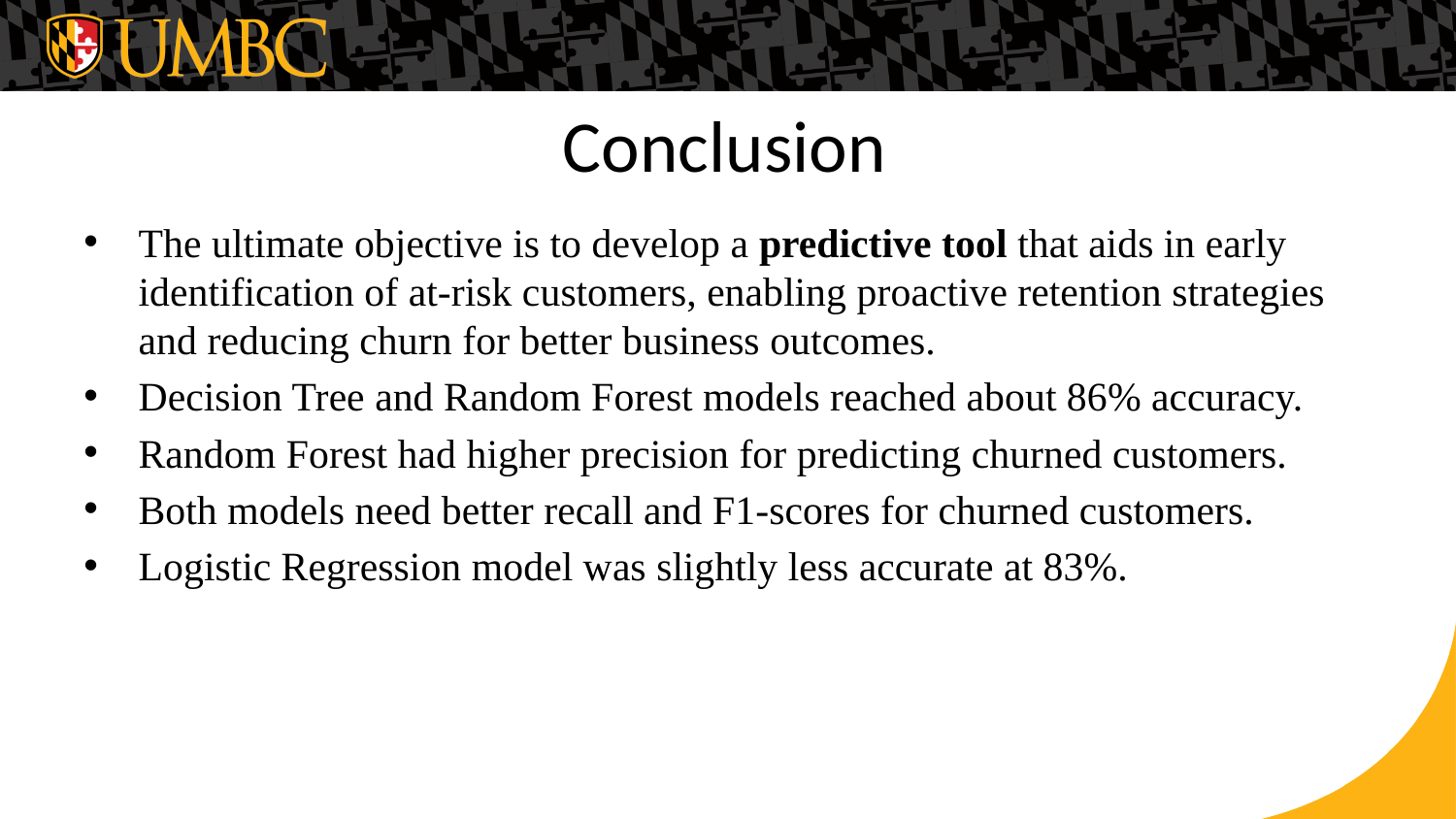

# Conclusion
The ultimate objective is to develop a predictive tool that aids in early identification of at-risk customers, enabling proactive retention strategies and reducing churn for better business outcomes.
Decision Tree and Random Forest models reached about 86% accuracy.
Random Forest had higher precision for predicting churned customers.
Both models need better recall and F1-scores for churned customers.
Logistic Regression model was slightly less accurate at 83%.